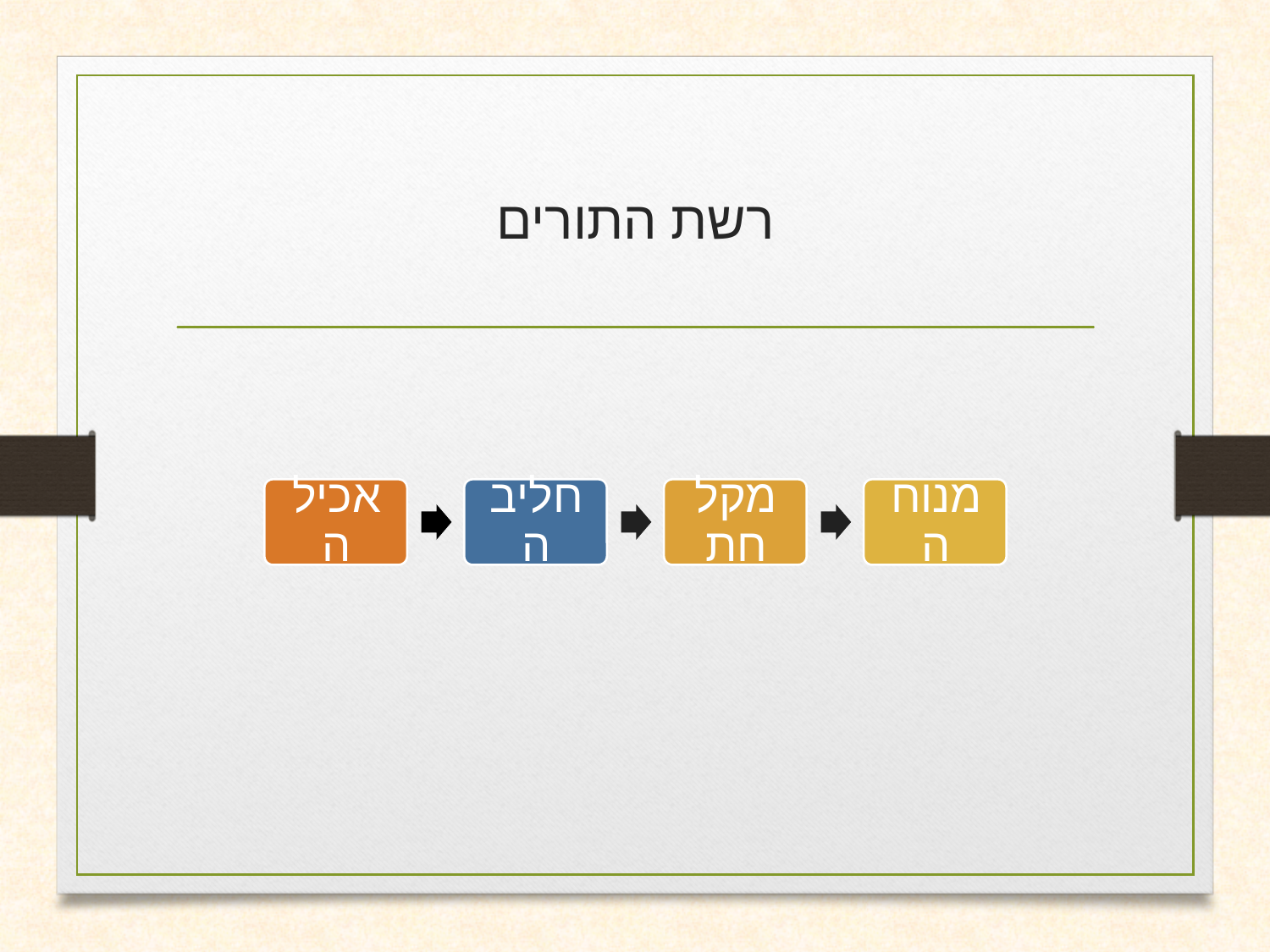

# רשת התורים
אכילה

חליבה

מקלחת

מנוחה